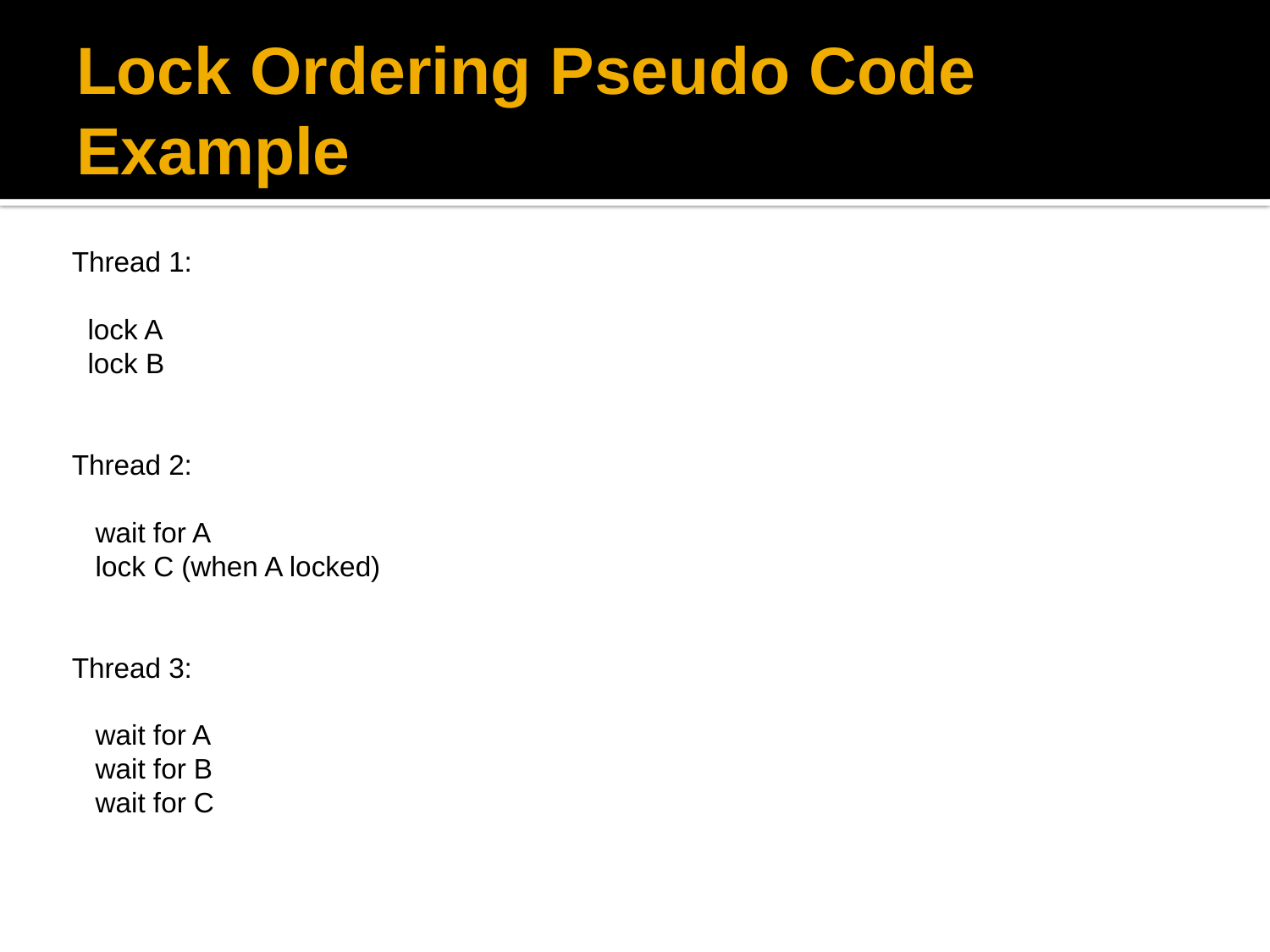

# Lock Ordering Pseudo Code Example
Thread 1:

  lock A
  lock B

Thread 2:

   wait for A
   lock C (when A locked)

Thread 3:

   wait for A
   wait for B
   wait for C